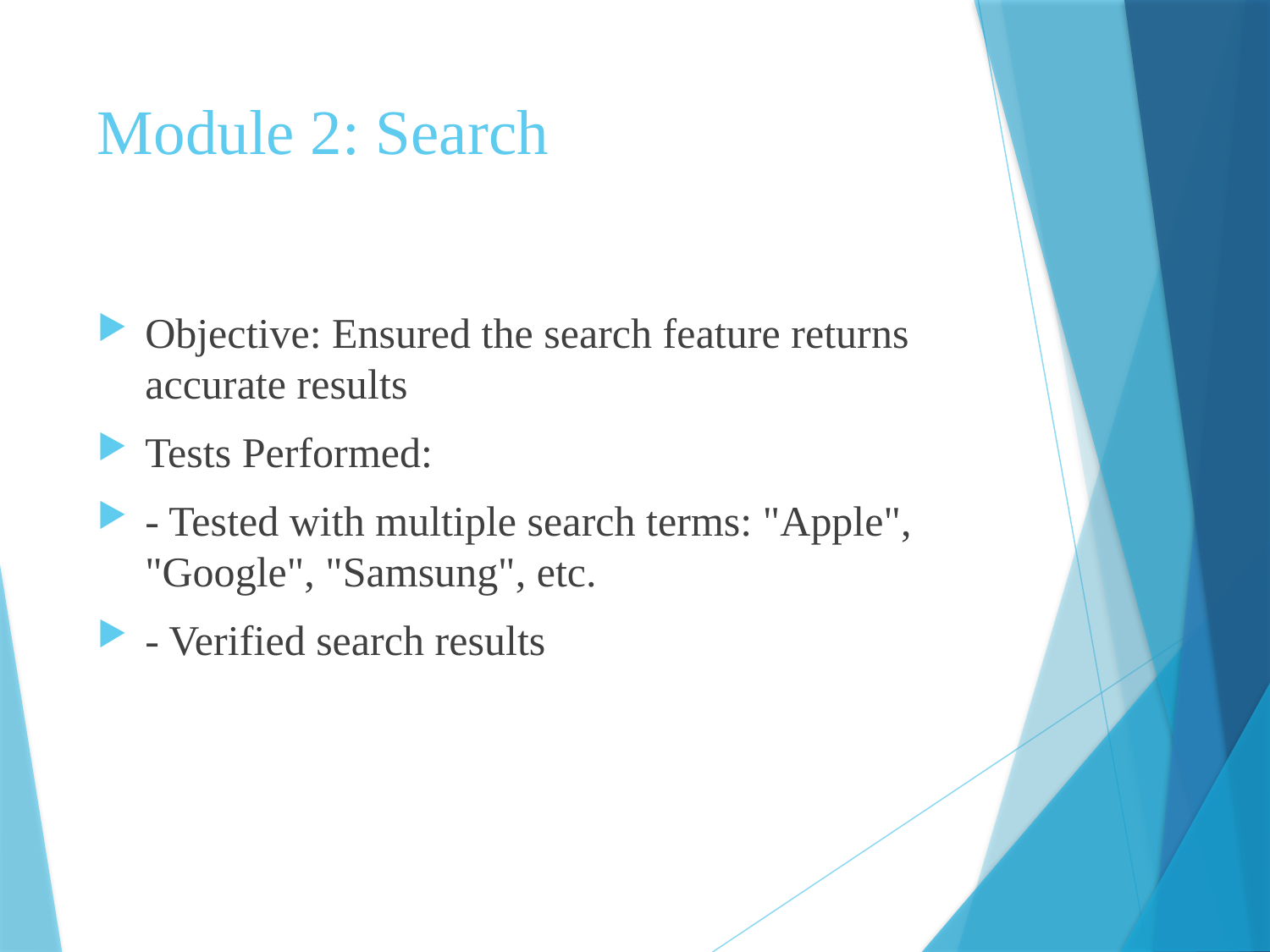

# Module 2: Search
Objective: Ensured the search feature returns accurate results
Tests Performed:
- Tested with multiple search terms: "Apple", "Google", "Samsung", etc.
- Verified search results